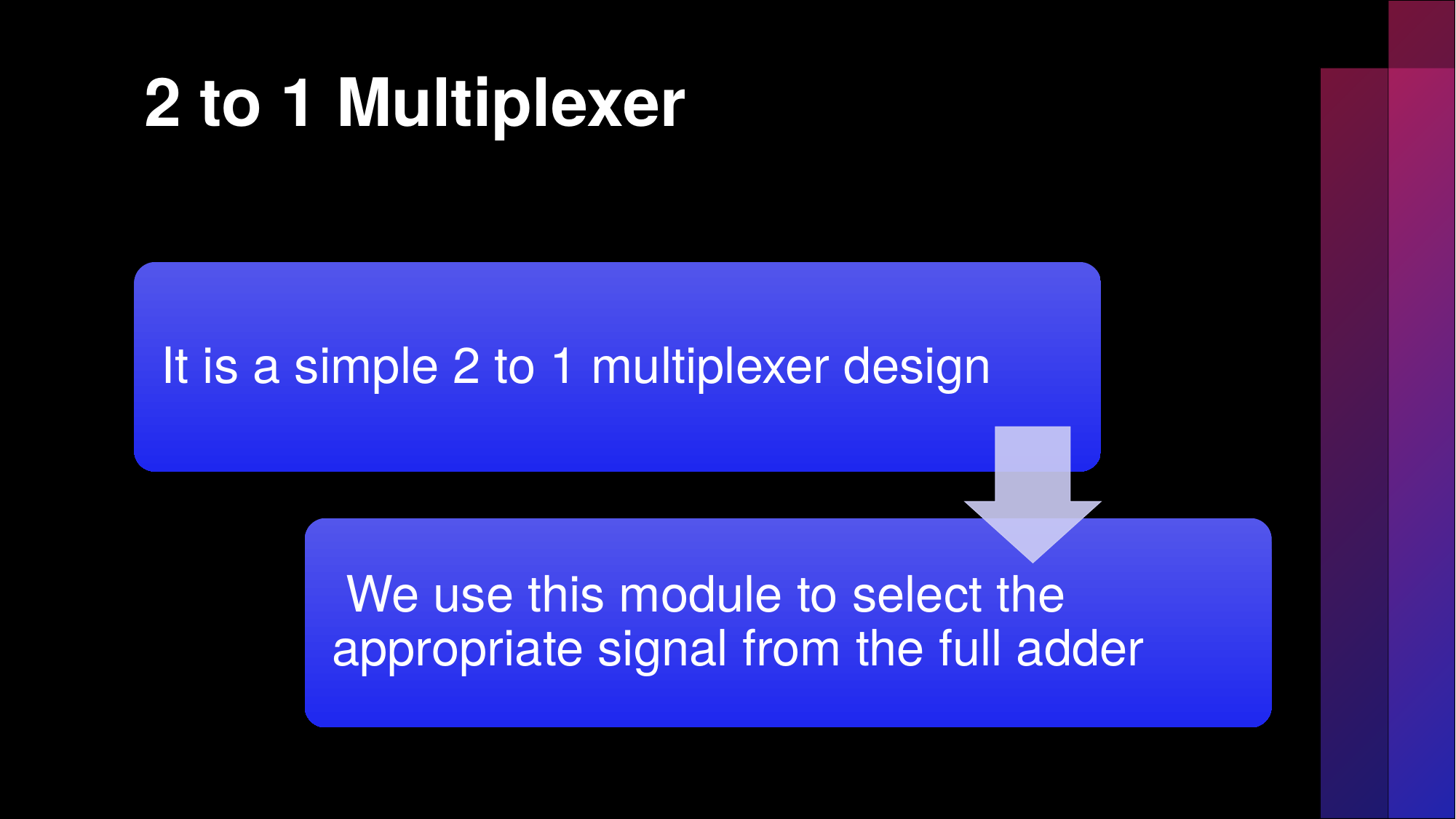

# 2 to 1 Multiplexer

It is a simple 2 to 1 multiplexer design
 We use this module to select the appropriate signal from the full adder